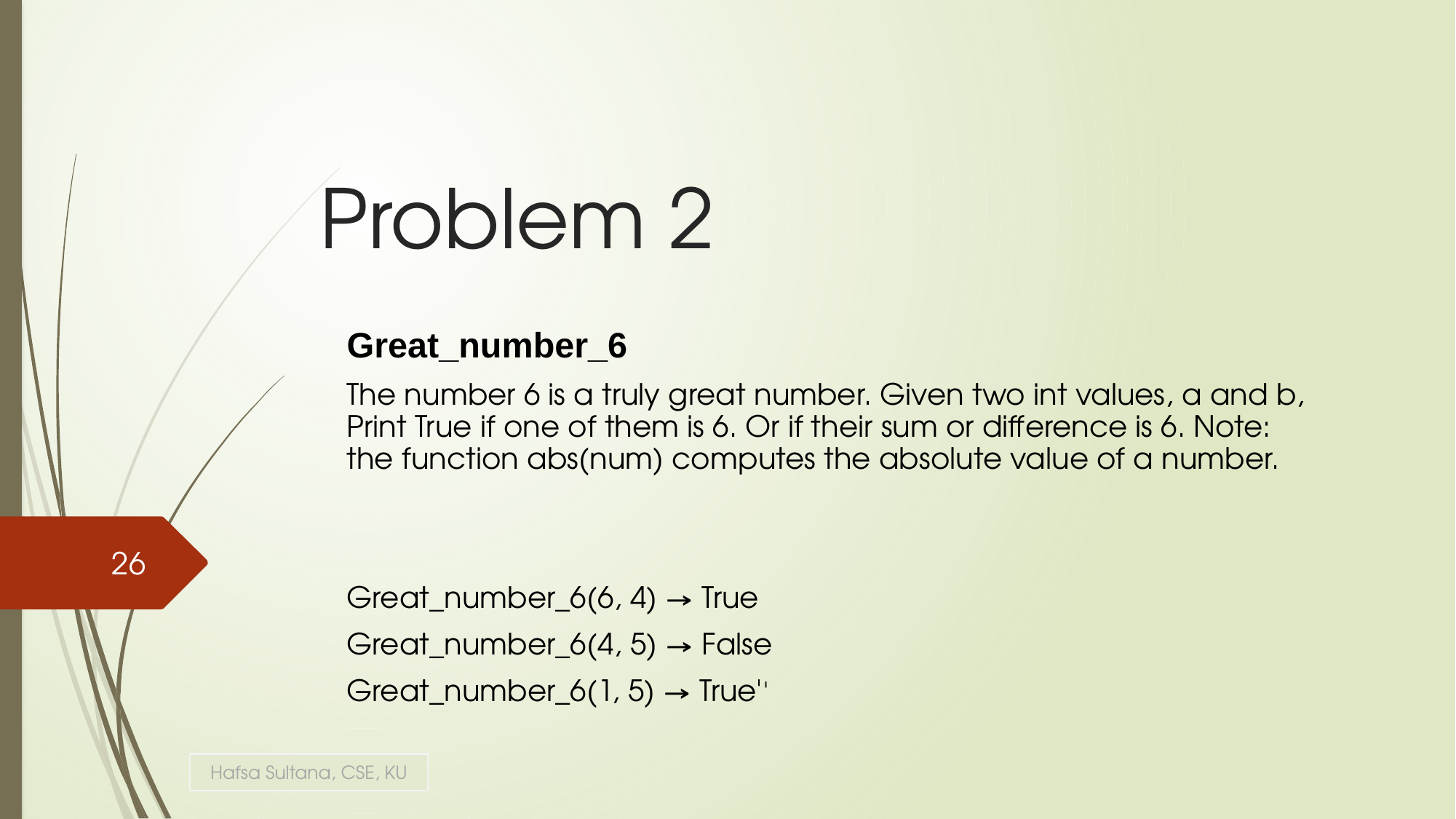

# Problem 2
Great_number_6
The number 6 is a truly great number. Given two int values, a and b, Print True if one of them is 6. Or if their sum or difference is 6. Note: the function abs(num) computes the absolute value of a number.

Great_number_6(6, 4) → True
Great_number_6(4, 5) → False
Great_number_6(1, 5) → True''
26
Hafsa Sultana, CSE, KU